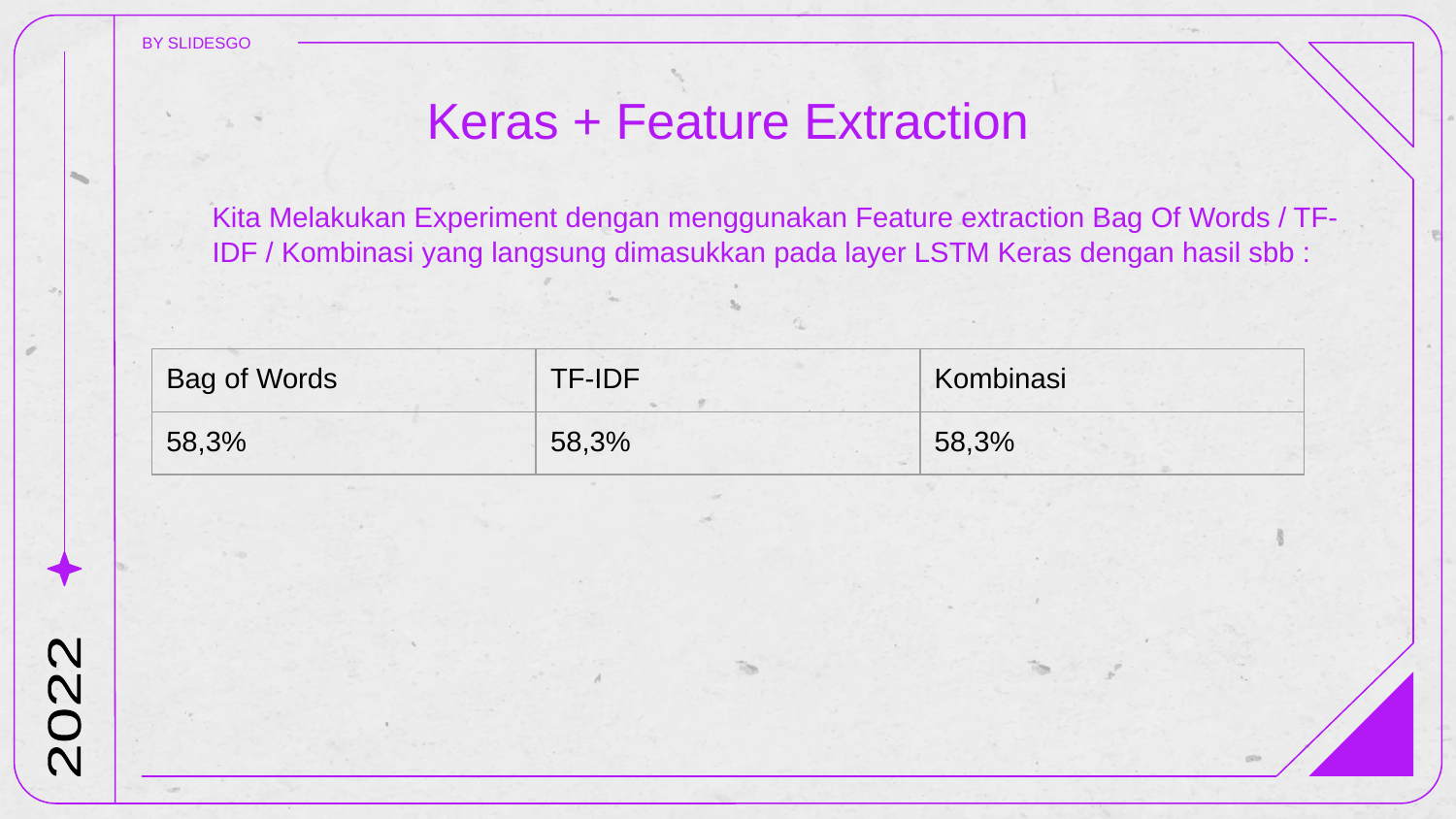

BY SLIDESGO
# Keras + Feature Extraction
Kita Melakukan Experiment dengan menggunakan Feature extraction Bag Of Words / TF-IDF / Kombinasi yang langsung dimasukkan pada layer LSTM Keras dengan hasil sbb :
| Bag of Words | TF-IDF | Kombinasi |
| --- | --- | --- |
| 58,3% | 58,3% | 58,3% |

2022